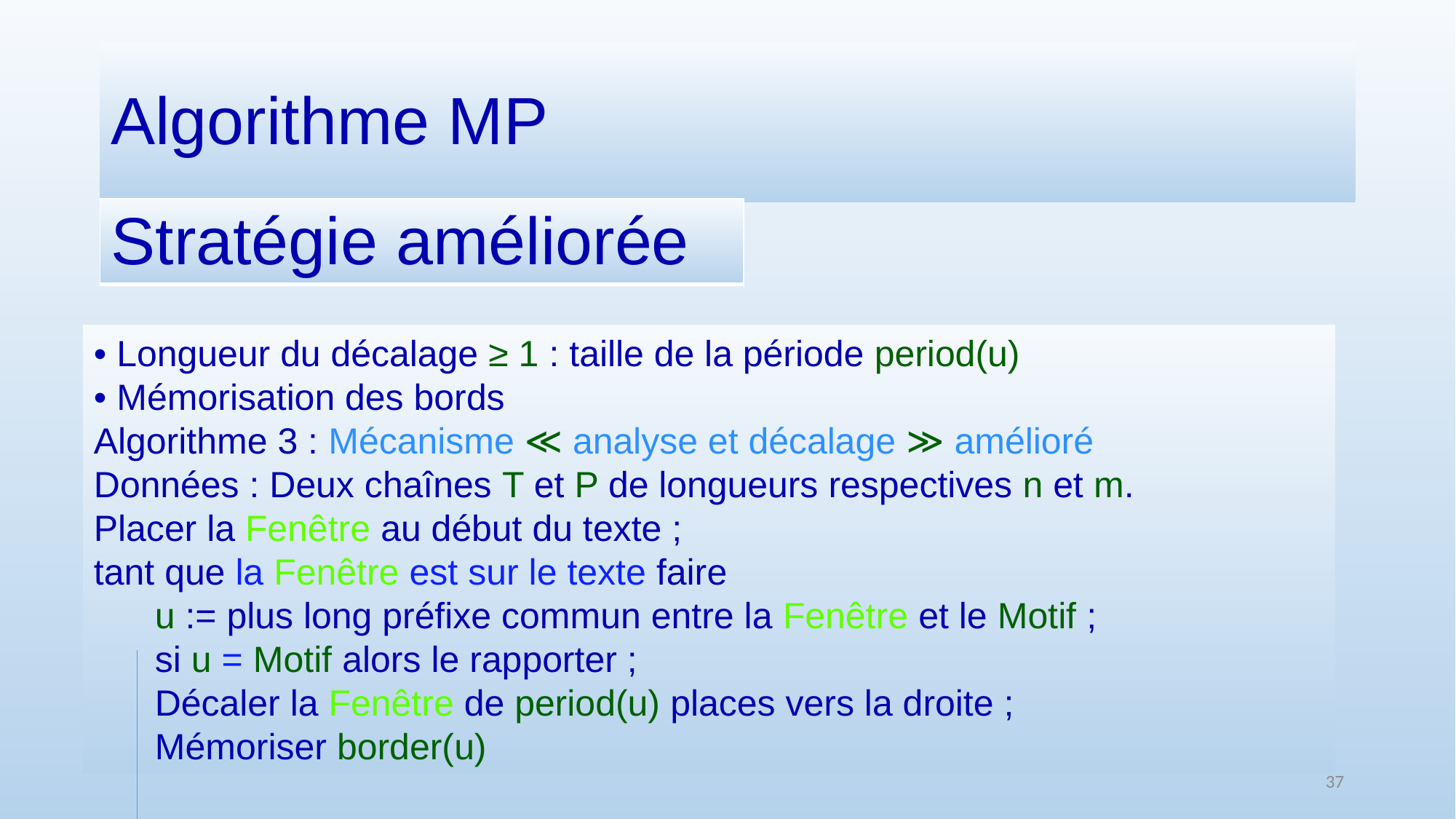

# Algorithme MP
| Stratégie améliorée |
| --- |
• Longueur du décalage ≥ 1 : taille de la période period(u)
• Mémorisation des bords
Algorithme 3 : Mécanisme ≪ analyse et décalage ≫ amélioré
Données : Deux chaînes T et P de longueurs respectives n et m.
Placer la Fenêtre au début du texte ;
tant que la Fenêtre est sur le texte faire
      u := plus long préfixe commun entre la Fenêtre et le Motif ;
      si u = Motif alors le rapporter ;
      Décaler la Fenêtre de period(u) places vers la droite ;
      Mémoriser border(u)
37